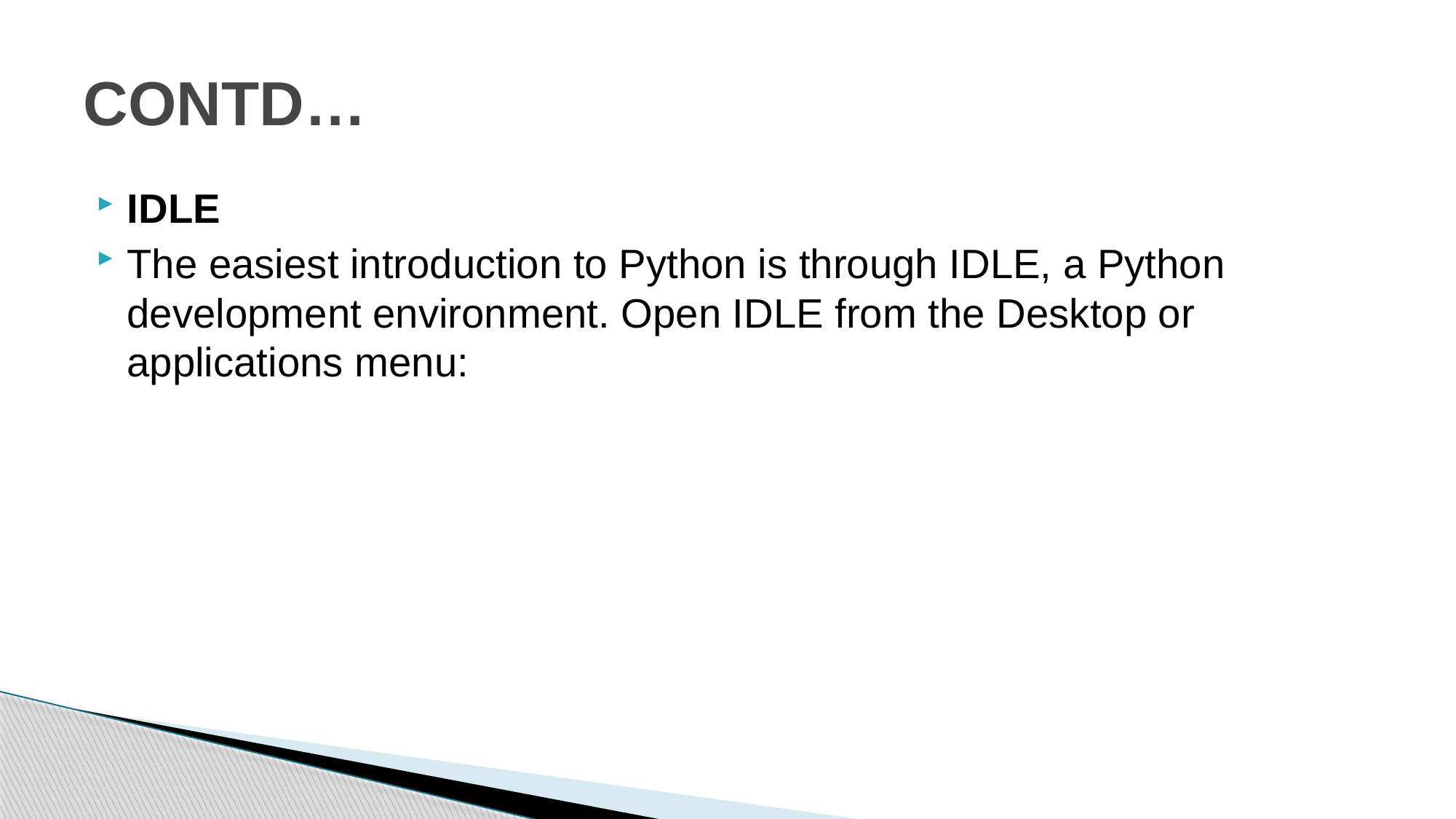

# CONTD…
IDLE
The easiest introduction to Python is through IDLE, a Python development environment. Open IDLE from the Desktop or applications menu: